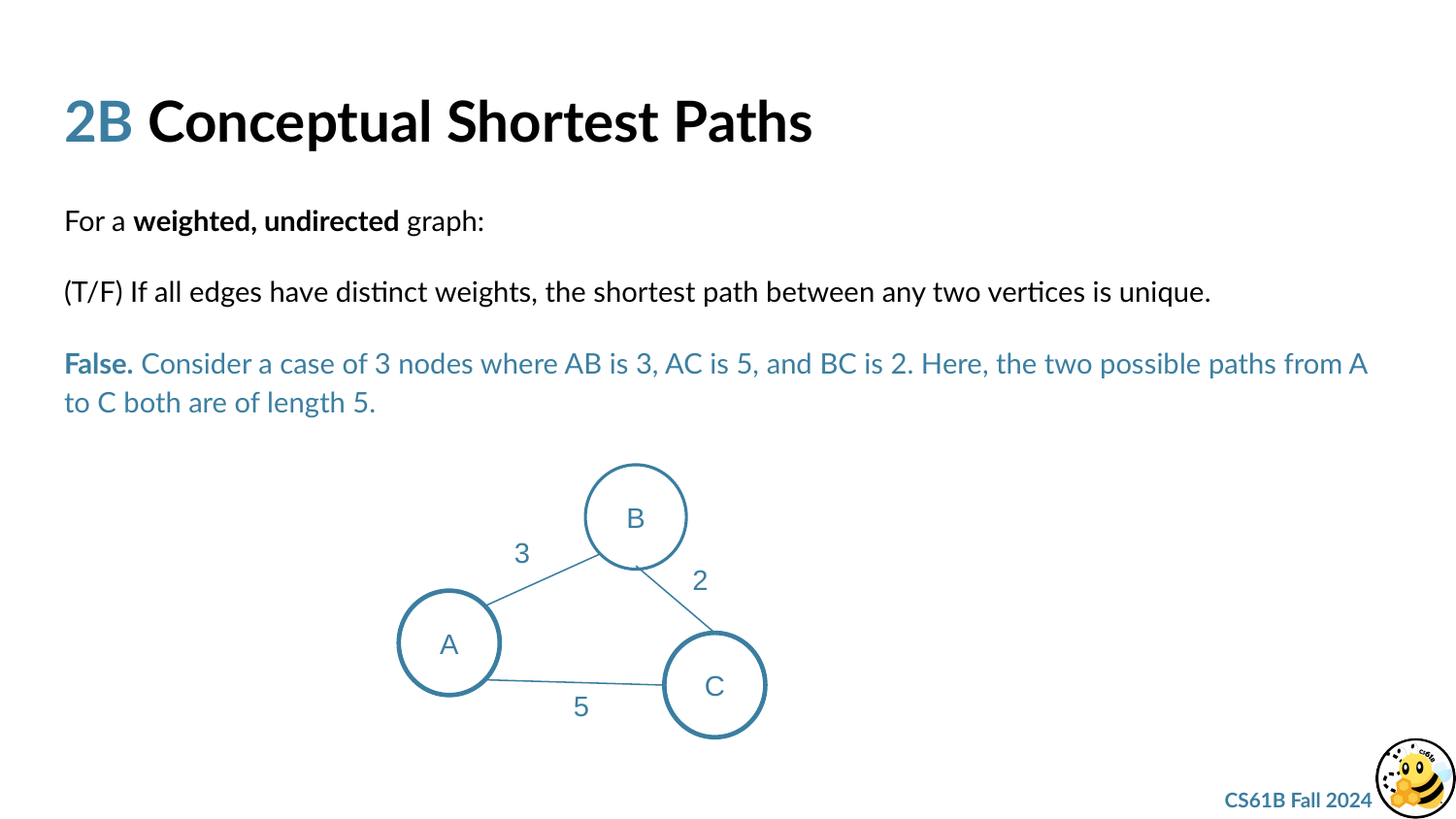

# 2B Conceptual Shortest Paths
For a weighted, undirected graph:
(T/F) If all edges have distinct weights, the shortest path between any two vertices is unique.
False. Consider a case of 3 nodes where AB is 3, AC is 5, and BC is 2. Here, the two possible paths from A to C both are of length 5.
B
3
2
A
C
5